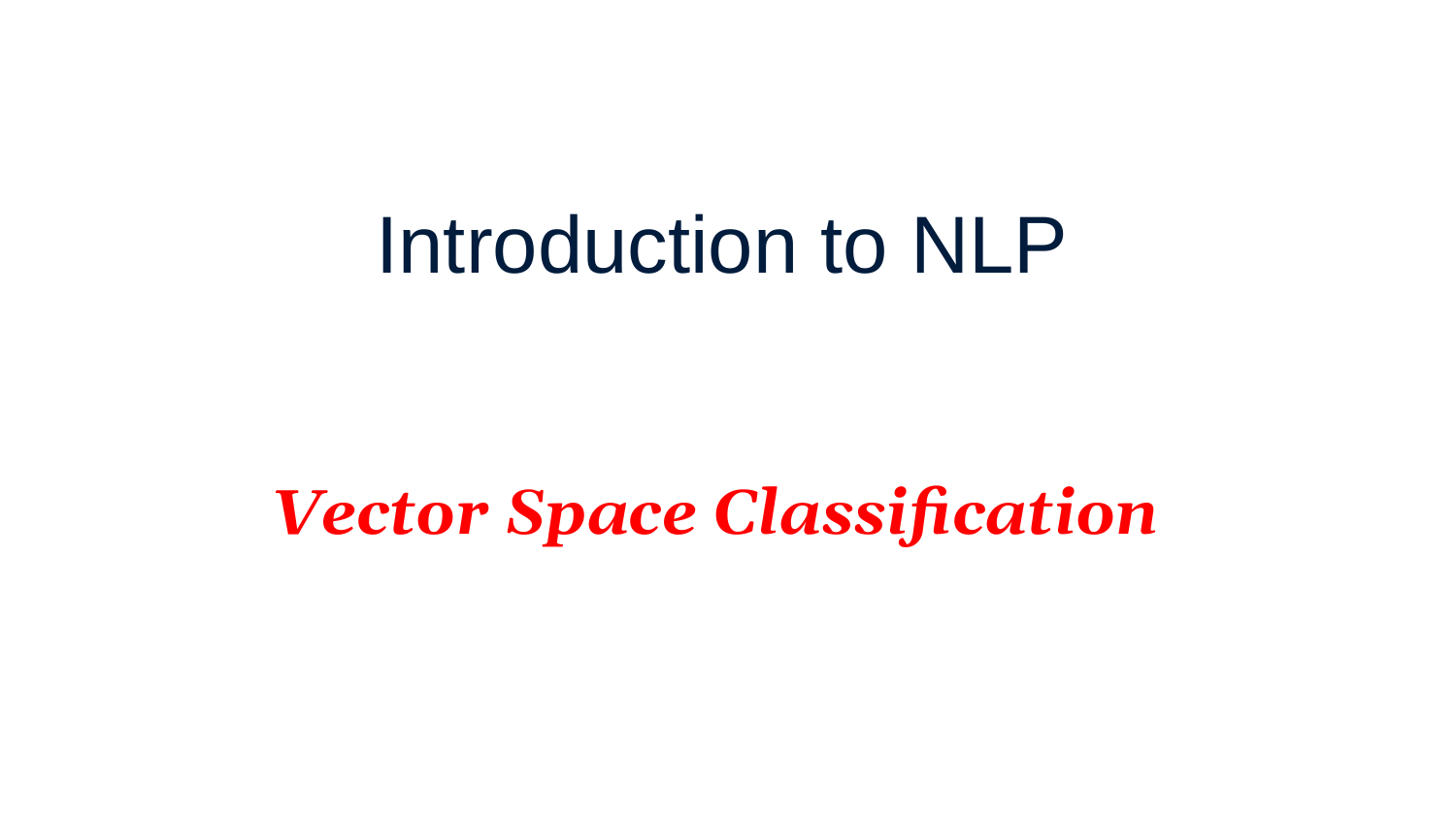

# Introduction to NLP
Vector Space Classification